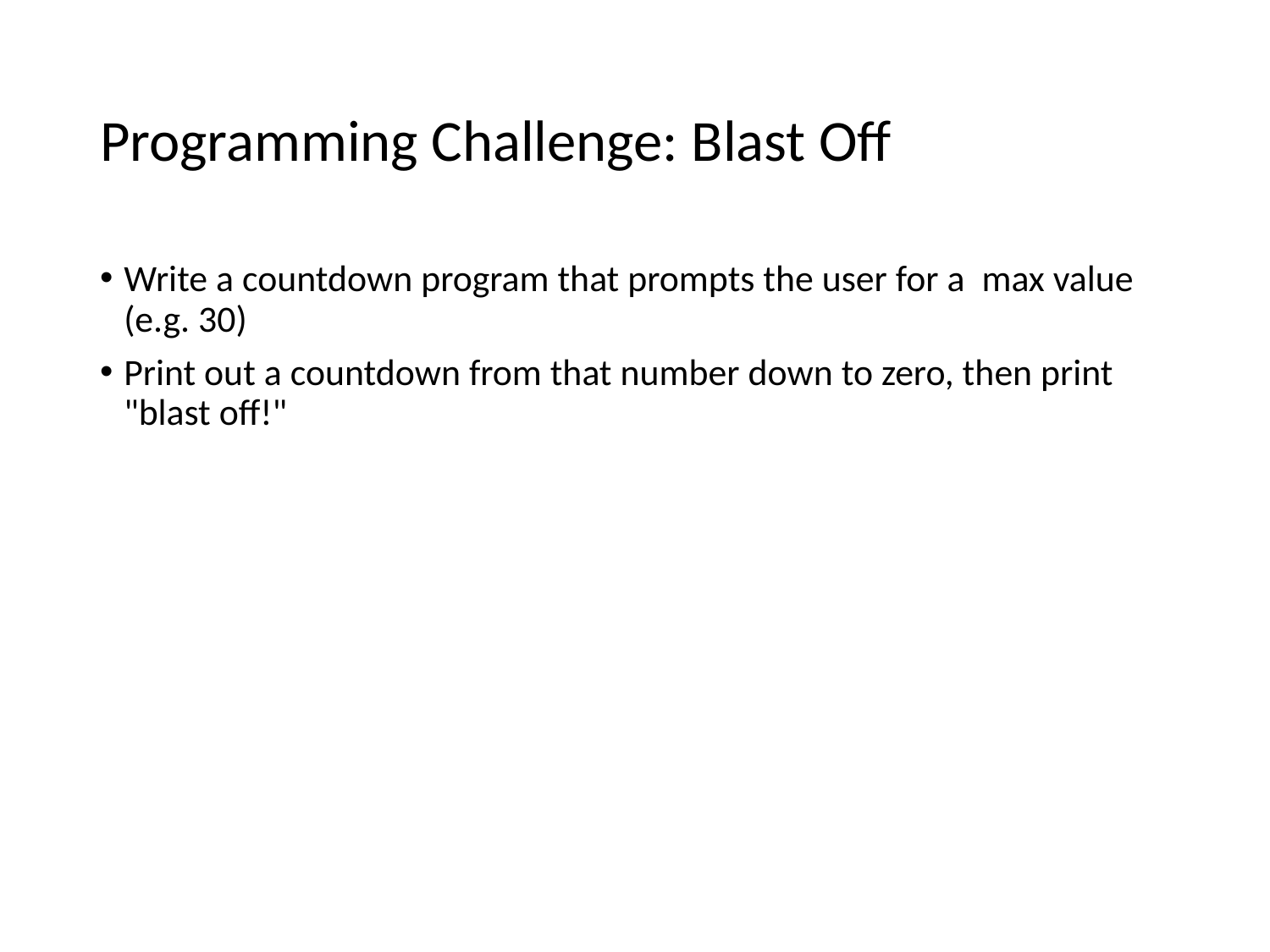

# Programming Challenge: Blast Off
Write a countdown program that prompts the user for a  max value (e.g. 30)
Print out a countdown from that number down to zero, then print "blast off!"